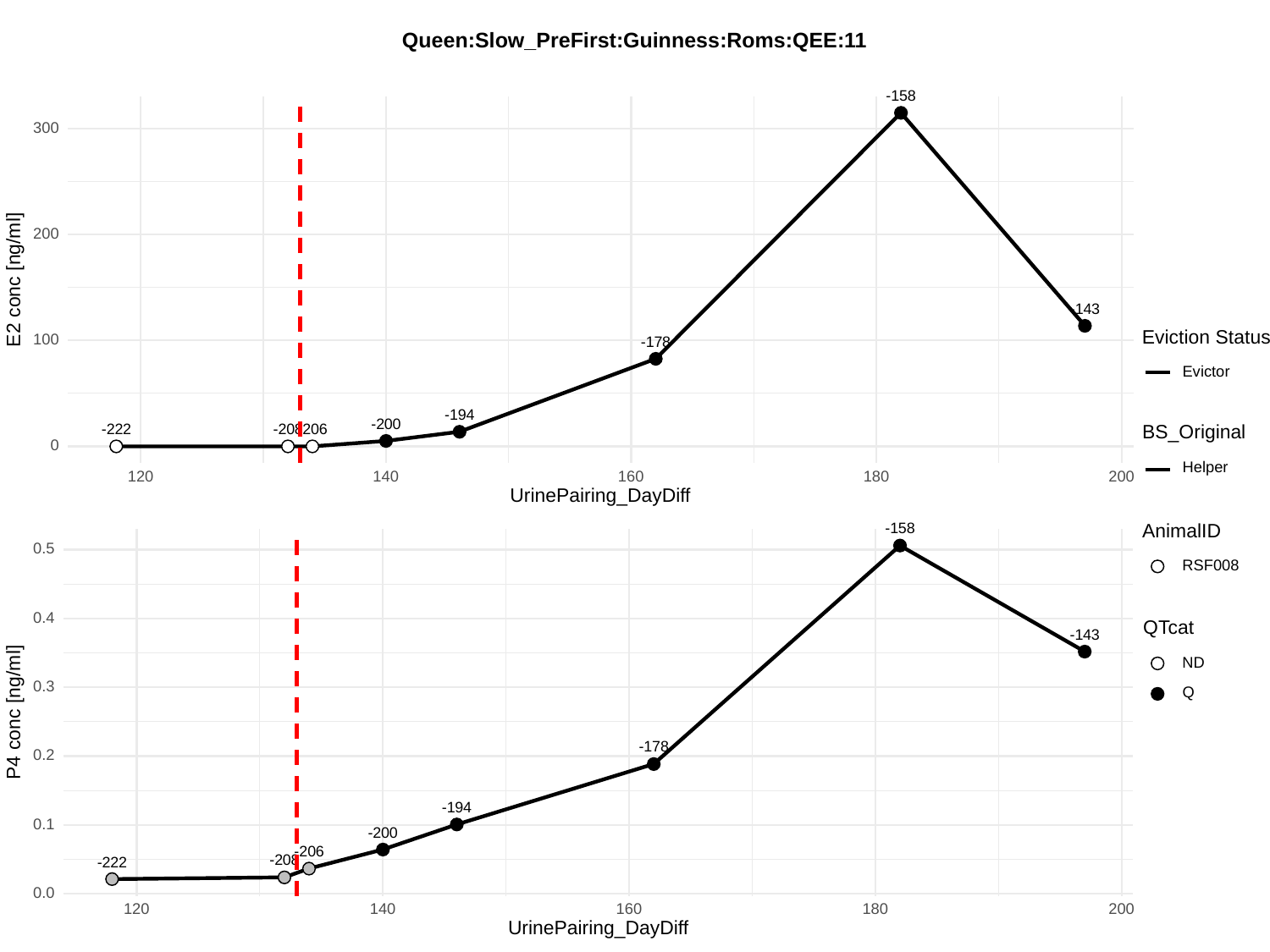

Queen:Slow_PreFirst:Guinness:Roms:QEE:11
-158

300

200

E2 conc [ng/ml]

-143

Eviction Status
100
-178

Evictor

-194
-200
BS_Original
-208
-206
-222

0

Helper

120
140
160
180
200
UrinePairing_DayDiff
-158
AnimalID

0.5

RSF008

0.4

QTcat
-143

ND
0.3
Q

P4 conc [ng/ml]

-178
0.2

-194

0.1

-200

-206
-208
-222

0.0

120
140
160
180
200
UrinePairing_DayDiff